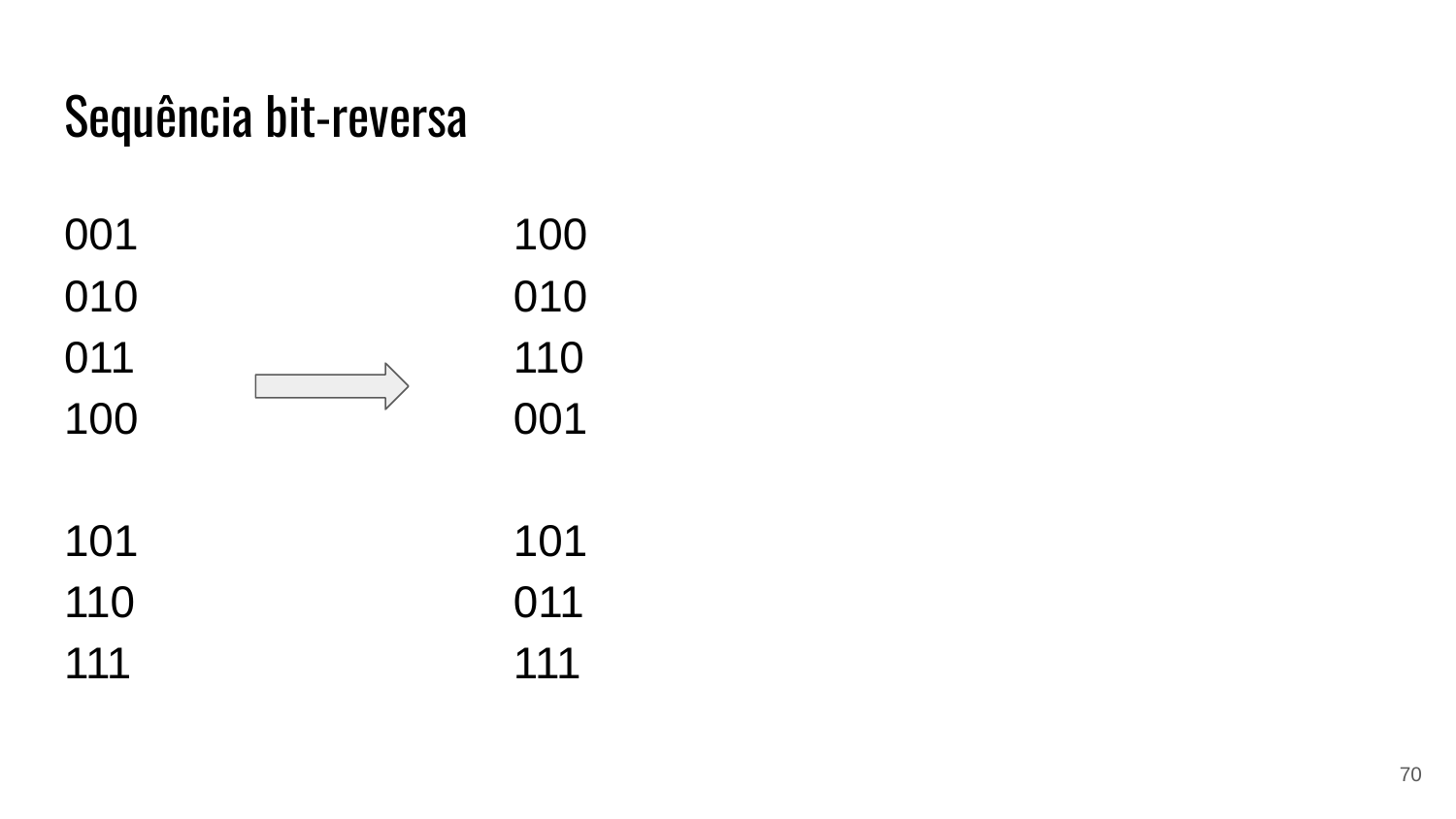

# Sequência bit-reversa

001
010
011
100
101
110
111

100
010
110
001
101
011
111

70